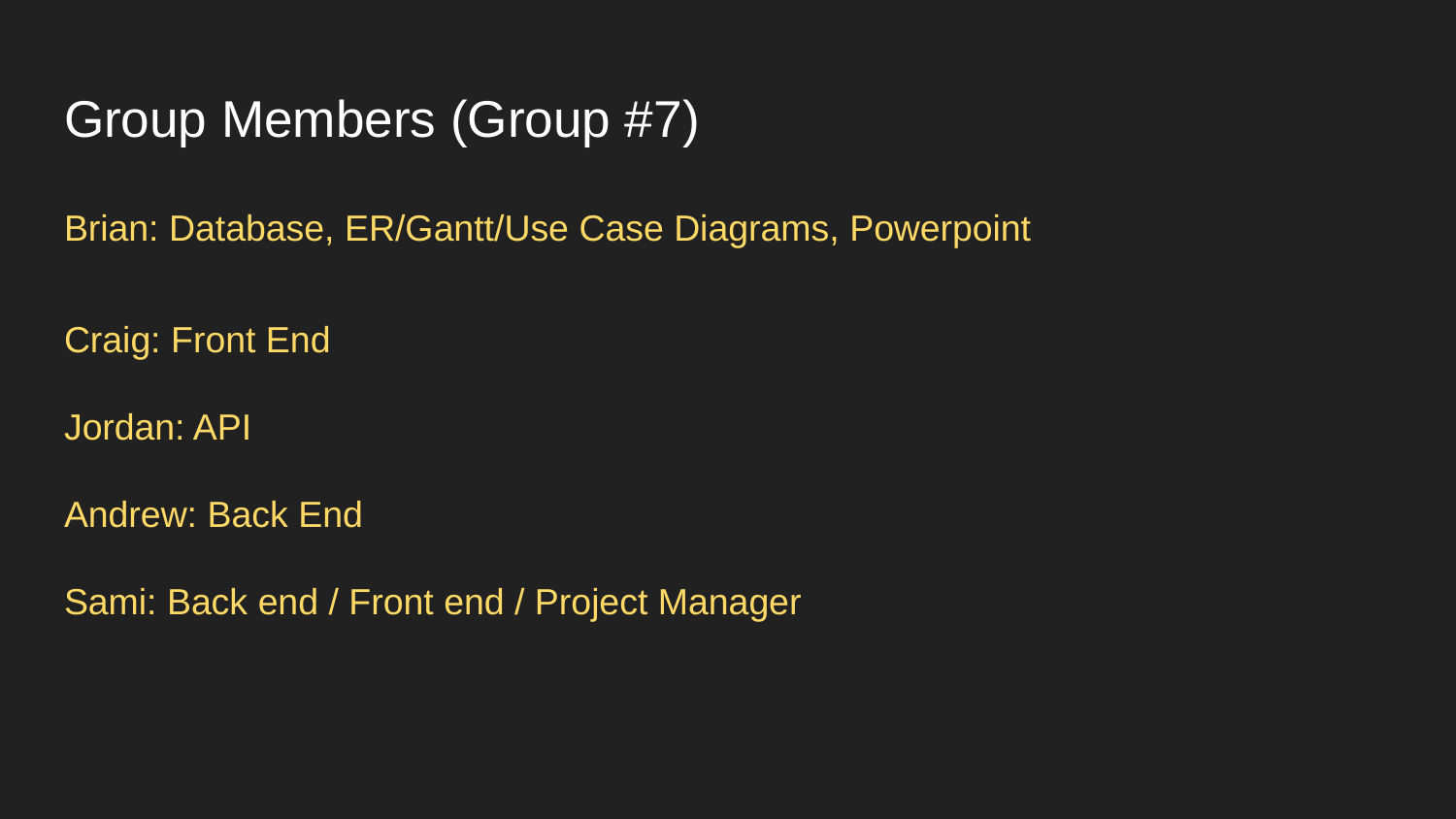

# Group Members (Group #7)
Brian: Database, ER/Gantt/Use Case Diagrams, Powerpoint
Craig: Front End
Jordan: API
Andrew: Back End
Sami: Back end / Front end / Project Manager